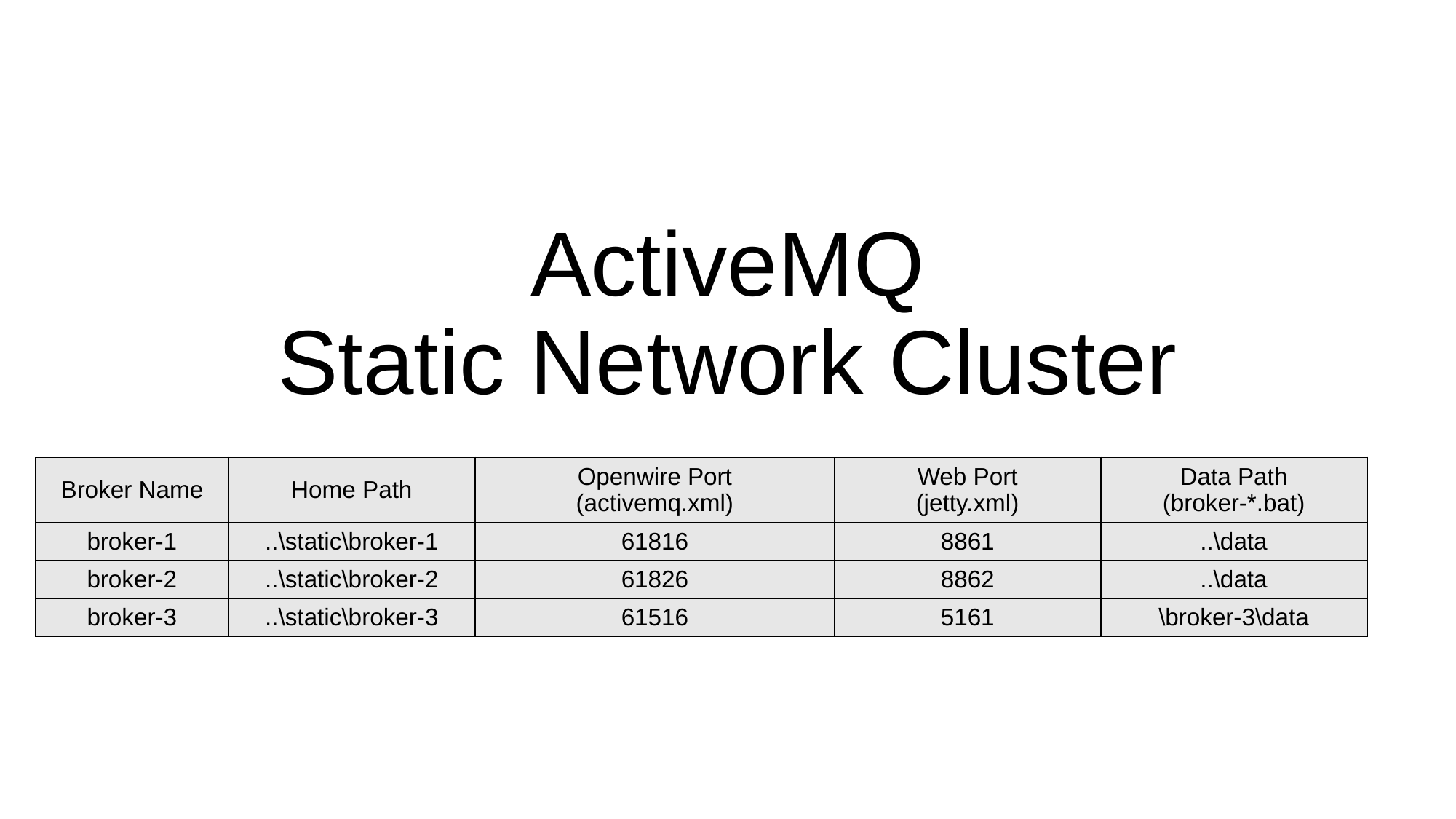

# ActiveMQ Static Network Cluster
| Broker Name | Home Path | Openwire Port (activemq.xml) | Web Port (jetty.xml) | Data Path (broker-\*.bat) |
| --- | --- | --- | --- | --- |
| broker-1 | ..\static\broker-1 | 61816 | 8861 | ..\data |
| broker-2 | ..\static\broker-2 | 61826 | 8862 | ..\data |
| broker-3 | ..\static\broker-3 | 61516 | 5161 | \broker-3\data |